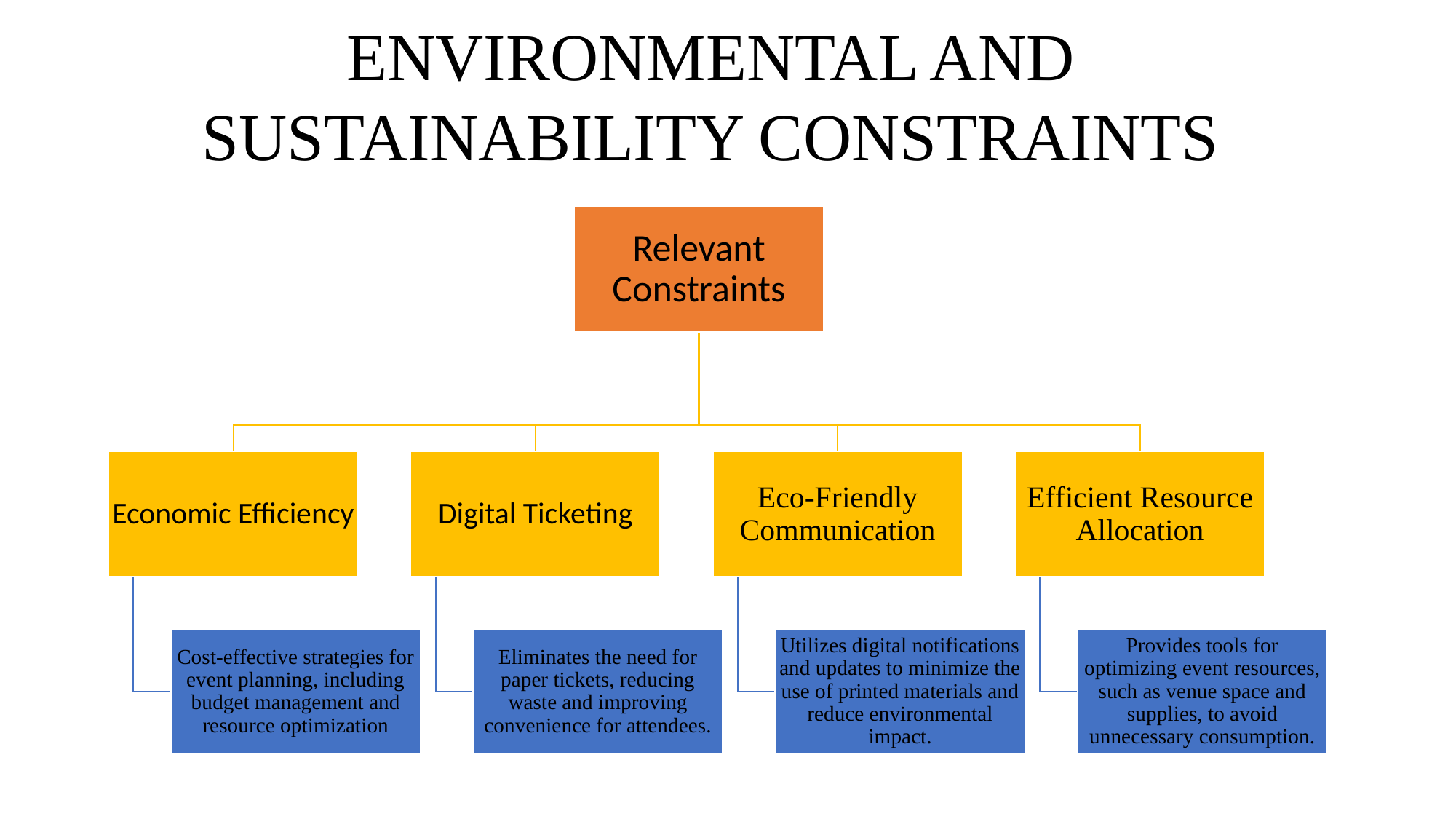

ENVIRONMENTAL AND SUSTAINABILITY CONSTRAINTS
Relevant Constraints
Economic Efficiency
Cost-effective strategies for event planning, including budget management and resource optimization
Digital Ticketing
Eliminates the need for paper tickets, reducing waste and improving convenience for attendees.
Eco-Friendly Communication
Utilizes digital notifications and updates to minimize the use of printed materials and reduce environmental impact.
Efficient Resource Allocation
Provides tools for optimizing event resources, such as venue space and supplies, to avoid unnecessary consumption.